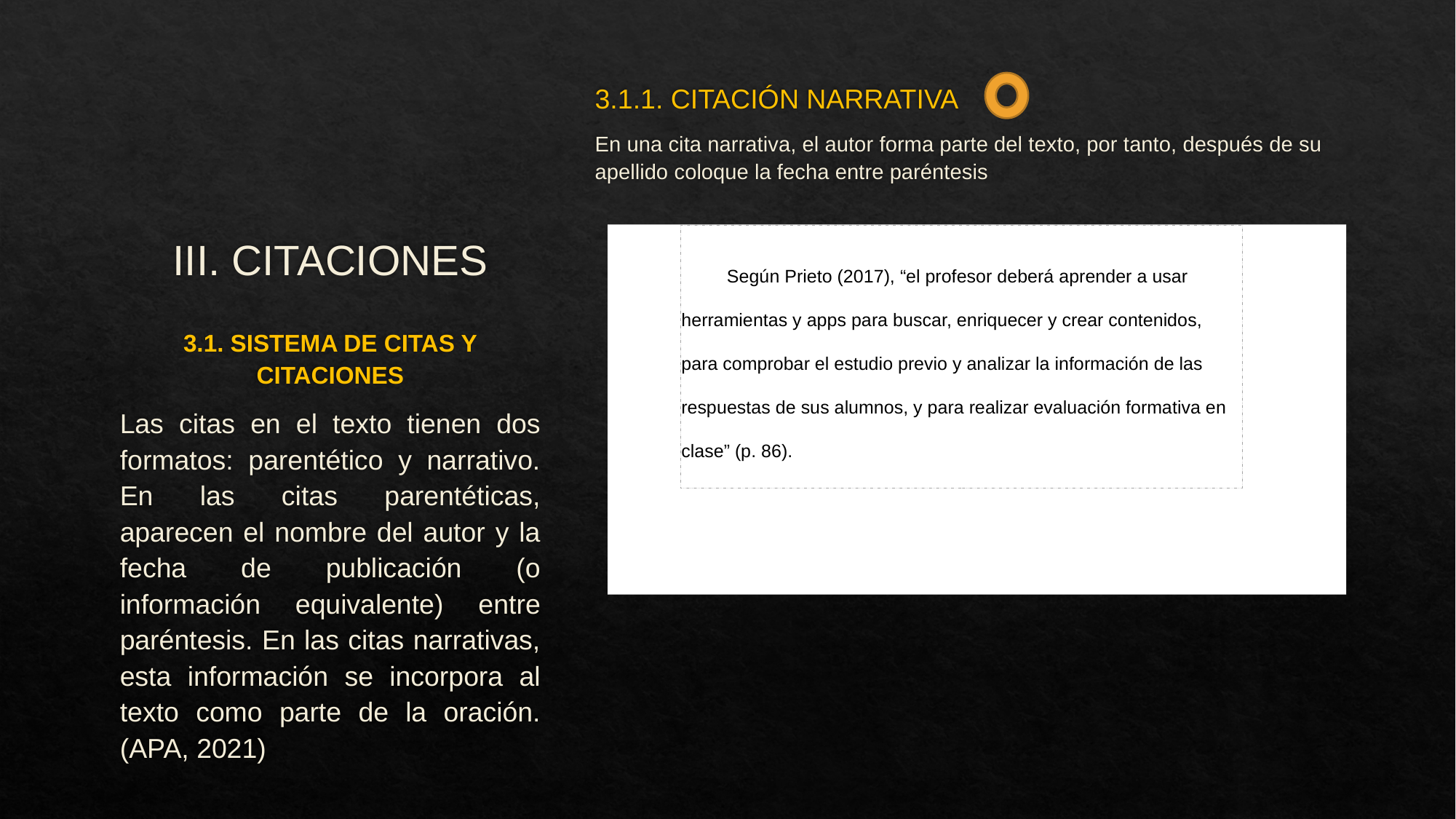

# III. CITACIONES

3.1.1. CITACIÓN NARRATIVA
En una cita narrativa, el autor forma parte del texto, por tanto, después de su apellido coloque la fecha entre paréntesis

          Según Prieto (2017), “el profesor deberá aprender a usar herramientas y apps para buscar, enriquecer y crear contenidos, para comprobar el estudio previo y analizar la información de las respuestas de sus alumnos, y para realizar evaluación formativa en clase” (p. 86).

3.1. SISTEMA DE CITAS Y CITACIONES
Las citas en el texto tienen dos formatos: parentético y narrativo. En las citas parentéticas, aparecen el nombre del autor y la fecha de publicación (o información equivalente) entre paréntesis. En las citas narrativas, esta información se incorpora al texto como parte de la oración. (APA, 2021)